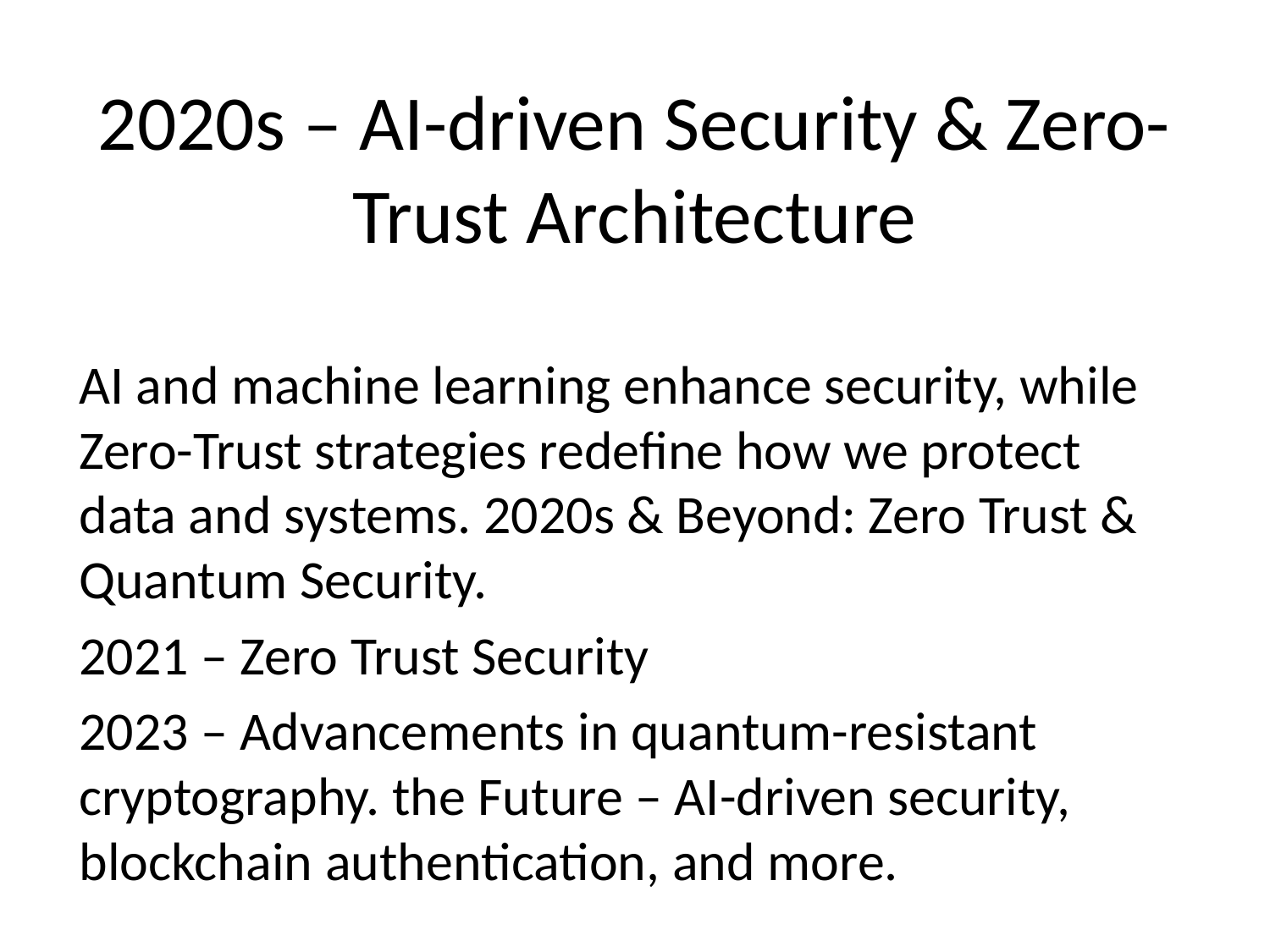

# 2020s – AI-driven Security & Zero-Trust Architecture
AI and machine learning enhance security, while Zero-Trust strategies redefine how we protect data and systems. 2020s & Beyond: Zero Trust & Quantum Security.
2021 – Zero Trust Security
2023 – Advancements in quantum-resistant cryptography. the Future – AI-driven security, blockchain authentication, and more.